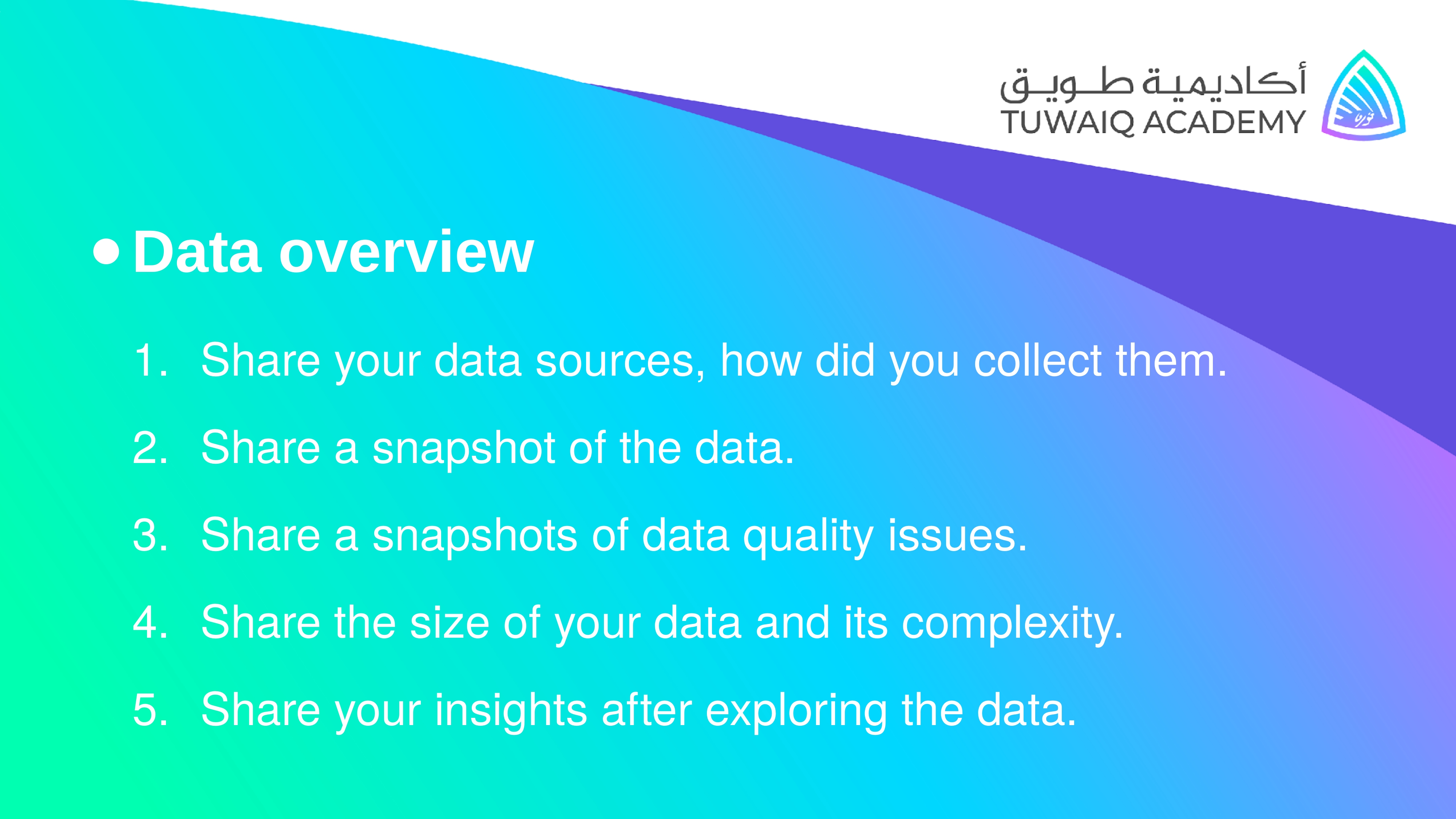

Data overview
Share your data sources, how did you collect them.

Share a snapshot of the data.

Share a snapshots of data quality issues.

Share the size of your data and its complexity.

Share your insights after exploring the data.